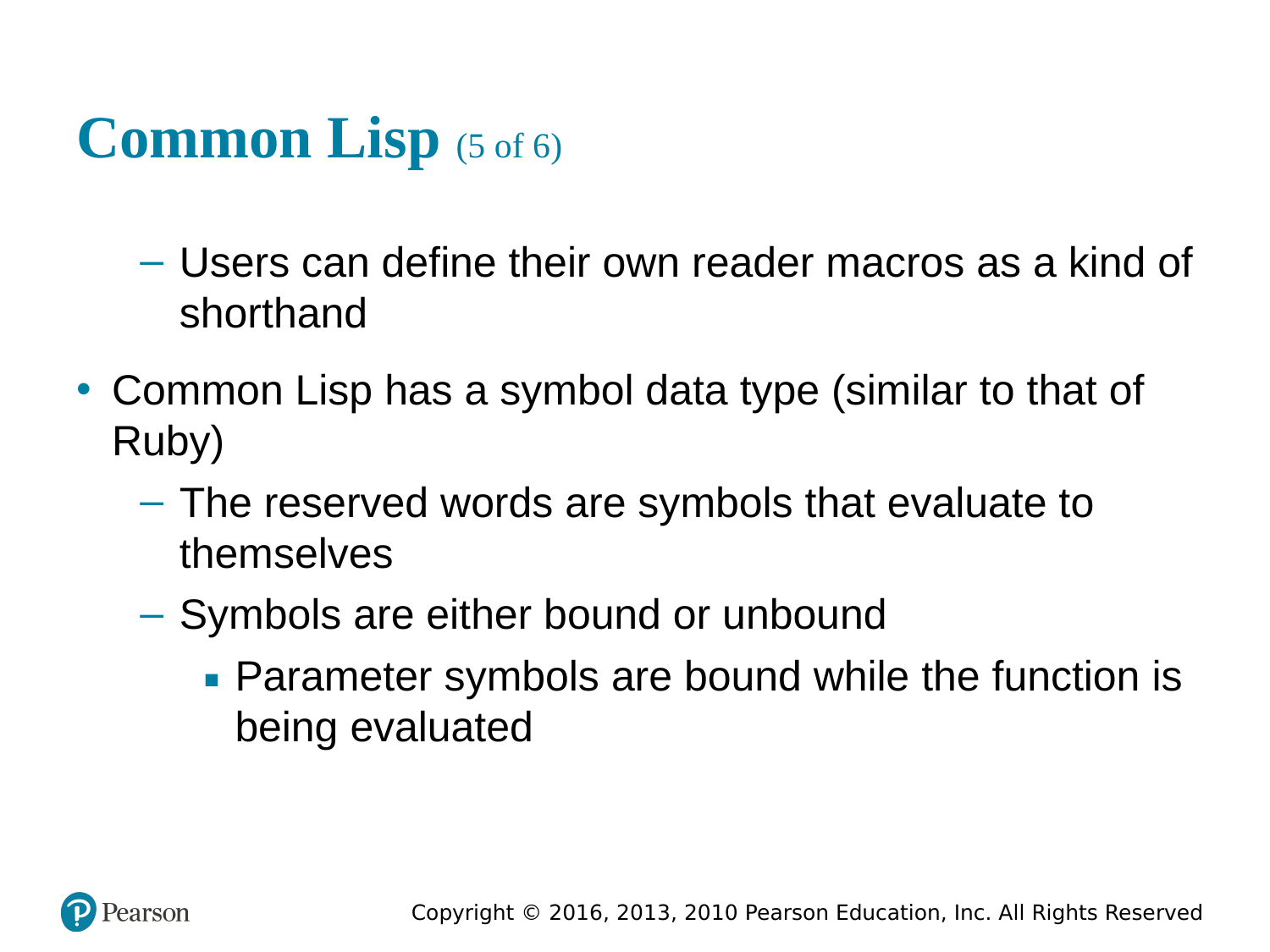

# Common Lisp (5 of 6)
Users can define their own reader macros as a kind of shorthand
Common Lisp has a symbol data type (similar to that of Ruby)
The reserved words are symbols that evaluate to themselves
Symbols are either bound or unbound
Parameter symbols are bound while the function is being evaluated